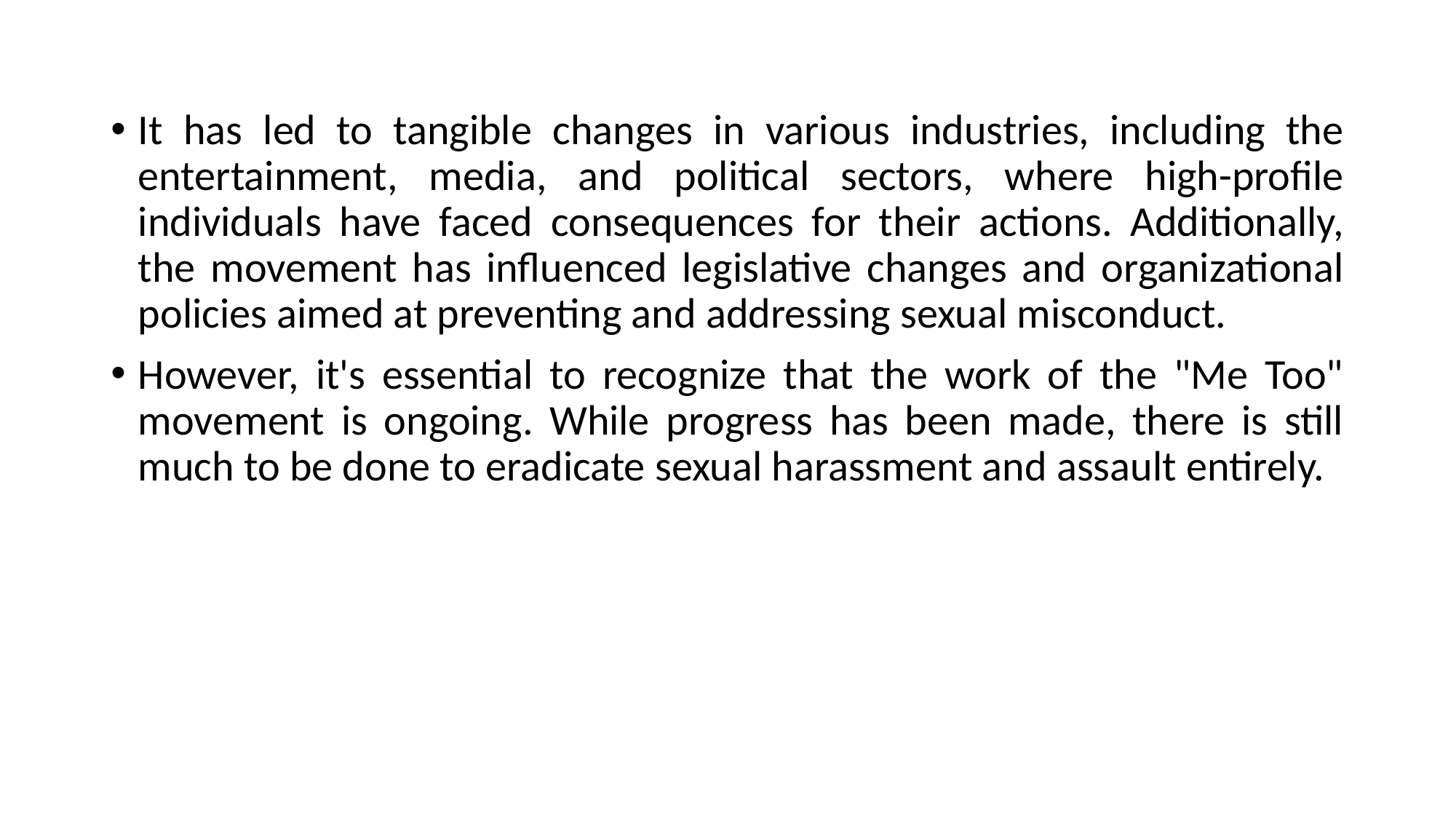

It has led to tangible changes in various industries, including the entertainment, media, and political sectors, where high-profile individuals have faced consequences for their actions. Additionally, the movement has influenced legislative changes and organizational policies aimed at preventing and addressing sexual misconduct.
However, it's essential to recognize that the work of the "Me Too" movement is ongoing. While progress has been made, there is still much to be done to eradicate sexual harassment and assault entirely.